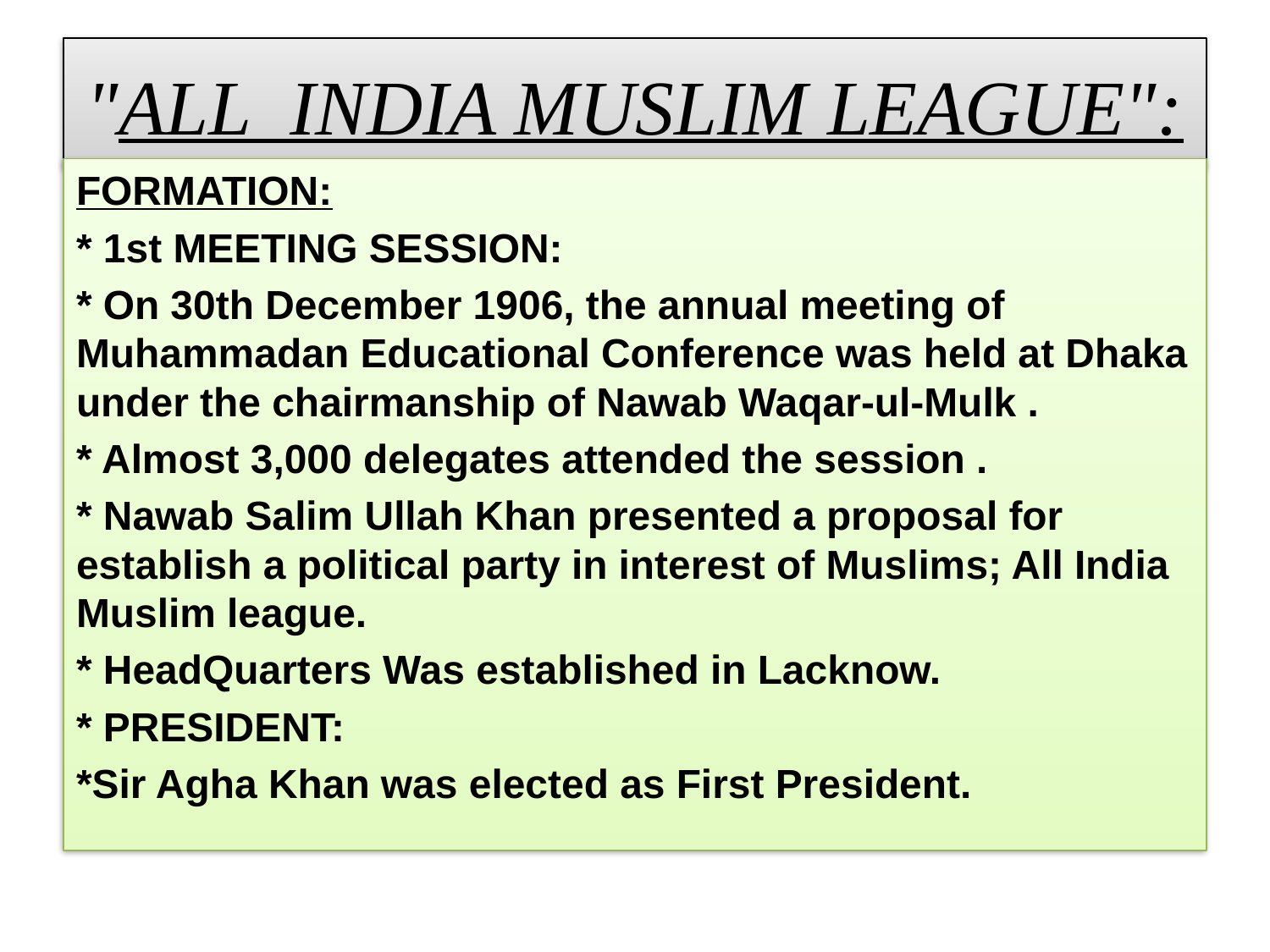

# "ALL  INDIA MUSLIM LEAGUE":
FORMATION:
* 1st MEETING SESSION:
* On 30th December 1906, the annual meeting of Muhammadan Educational Conference was held at Dhaka under the chairmanship of Nawab Waqar-ul-Mulk .
* Almost 3,000 delegates attended the session .
* Nawab Salim Ullah Khan presented a proposal for establish a political party in interest of Muslims; All India Muslim league.
* HeadQuarters Was established in Lacknow.
* PRESIDENT:
*Sir Agha Khan was elected as First President.